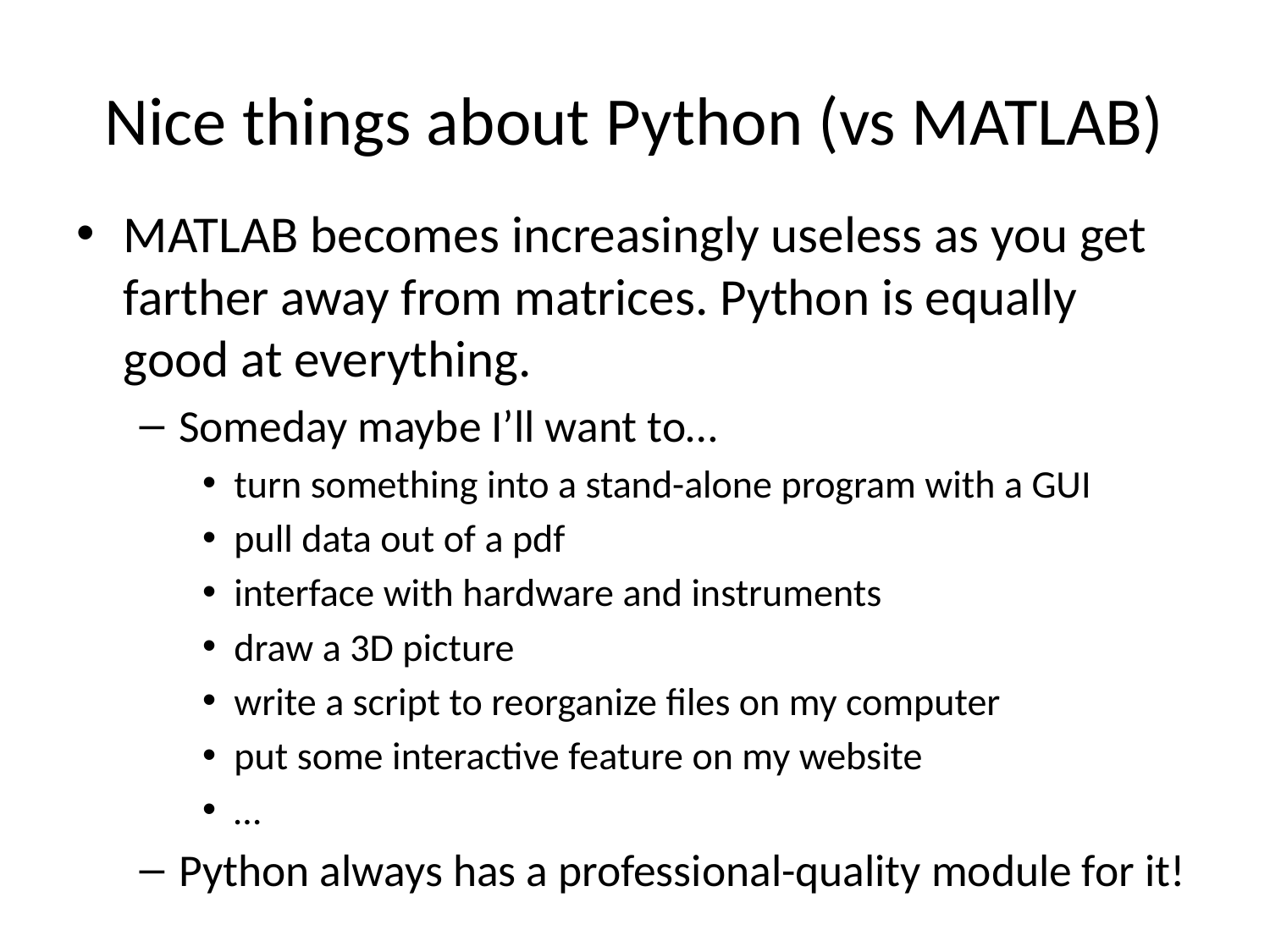

# Nice things about Python (vs MATLAB)
MATLAB becomes increasingly useless as you get farther away from matrices. Python is equally good at everything.
Someday maybe I’ll want to…
turn something into a stand-alone program with a GUI
pull data out of a pdf
interface with hardware and instruments
draw a 3D picture
write a script to reorganize files on my computer
put some interactive feature on my website
…
Python always has a professional-quality module for it!